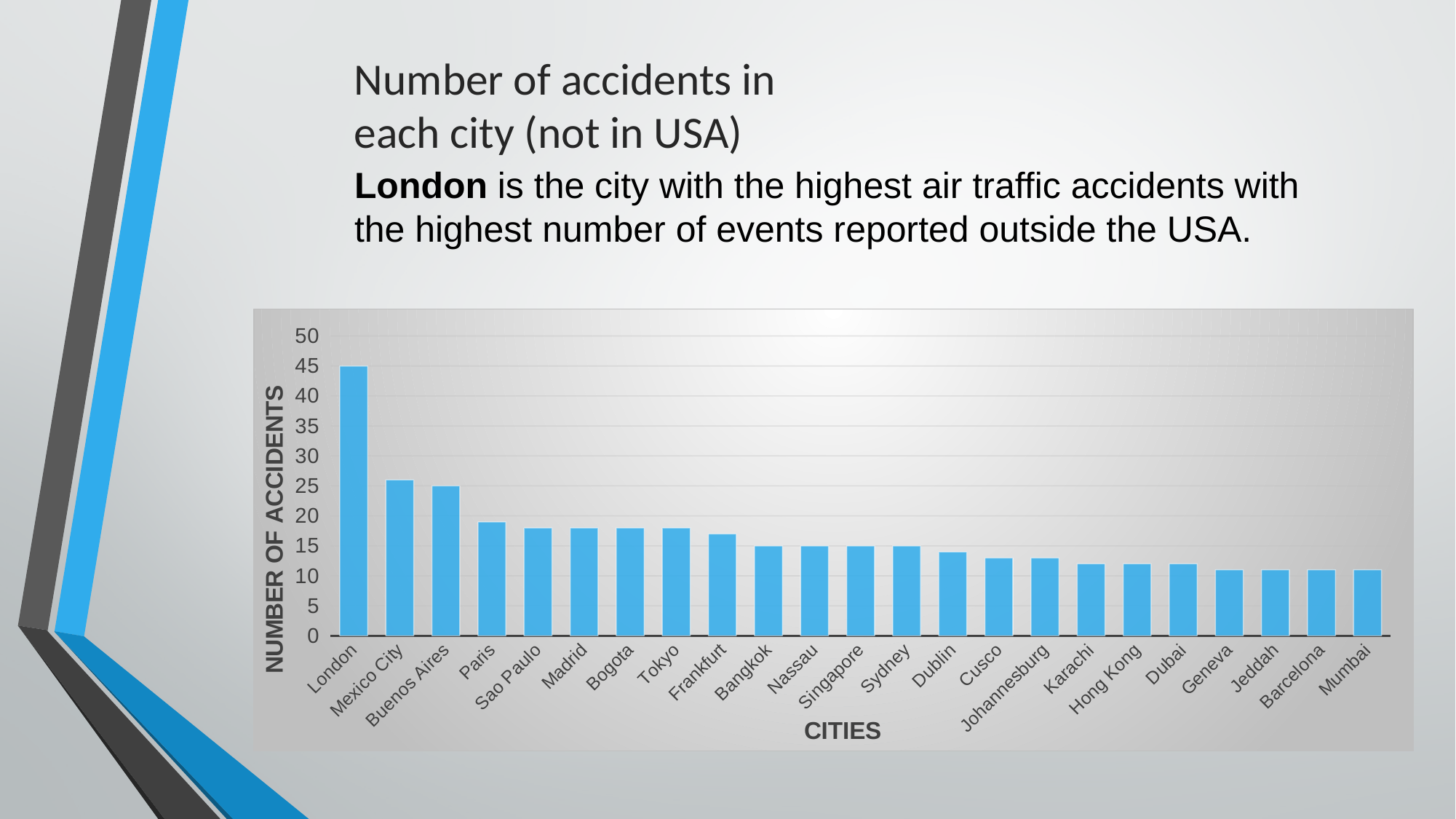

Number of accidents in each city (not in USA)
London is the city with the highest air traffic accidents with the highest number of events reported outside the USA.

### Chart

| Category |  |
|---|---|
| London | 45.0 |
| Mexico City | 26.0 |
| Buenos Aires | 25.0 |
| Paris | 19.0 |
| Sao Paulo | 18.0 |
| Madrid | 18.0 |
| Bogota | 18.0 |
| Tokyo | 18.0 |
| Frankfurt | 17.0 |
| Bangkok | 15.0 |
| Nassau | 15.0 |
| Singapore | 15.0 |
| Sydney | 15.0 |
| Dublin | 14.0 |
| Cusco | 13.0 |
| Johannesburg | 13.0 |
| Karachi | 12.0 |
| Hong Kong | 12.0 |
| Dubai | 12.0 |
| Geneva | 11.0 |
| Jeddah | 11.0 |
| Barcelona | 11.0 |
| Mumbai | 11.0 |